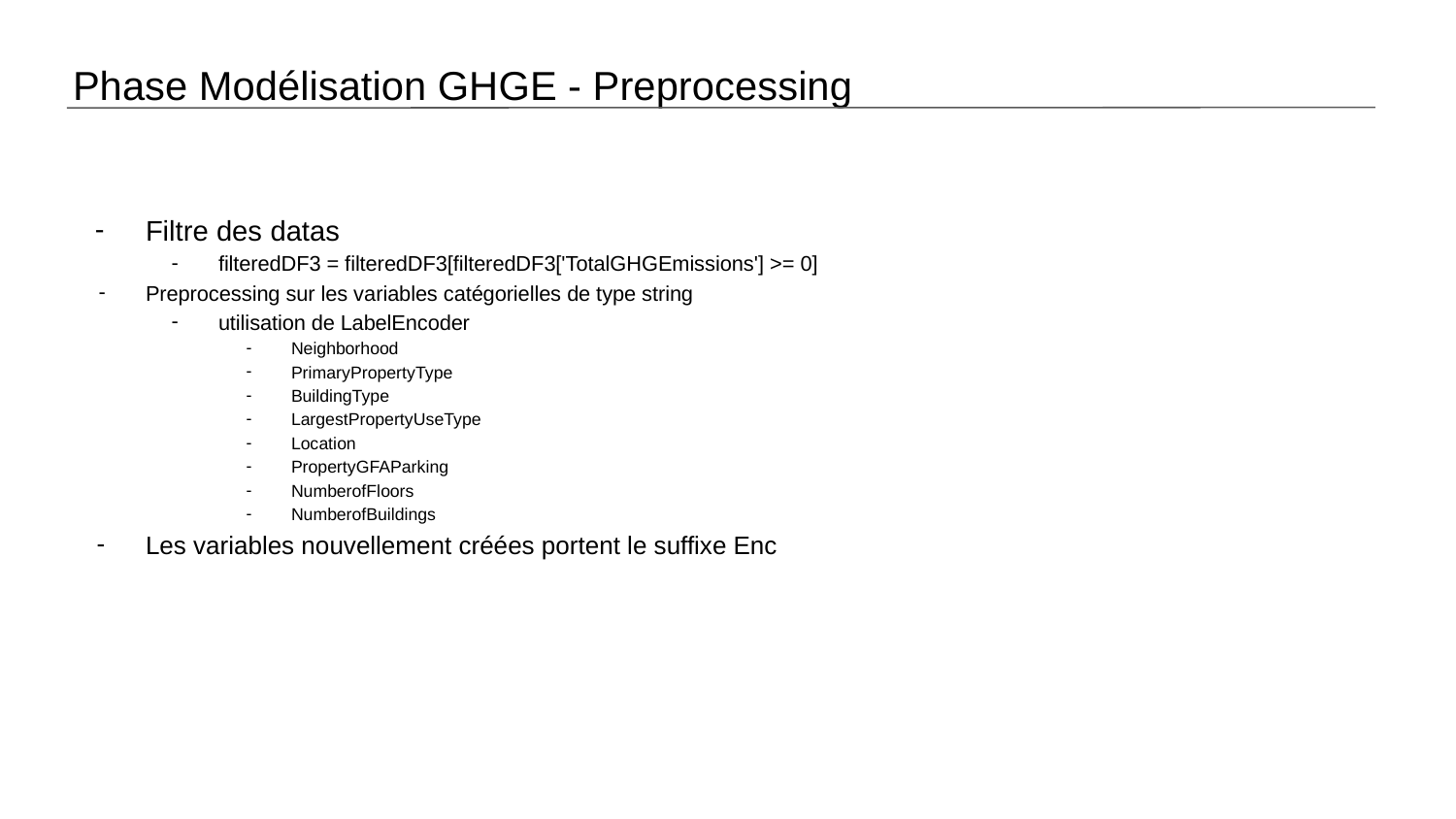

Phase Modélisation GHGE - Preprocessing

Filtre des datas
filteredDF3 = filteredDF3[filteredDF3['TotalGHGEmissions'] >= 0]
Preprocessing sur les variables catégorielles de type string
utilisation de LabelEncoder
Neighborhood
PrimaryPropertyType
BuildingType
LargestPropertyUseType
Location
PropertyGFAParking
NumberofFloors
NumberofBuildings
Les variables nouvellement créées portent le suffixe Enc